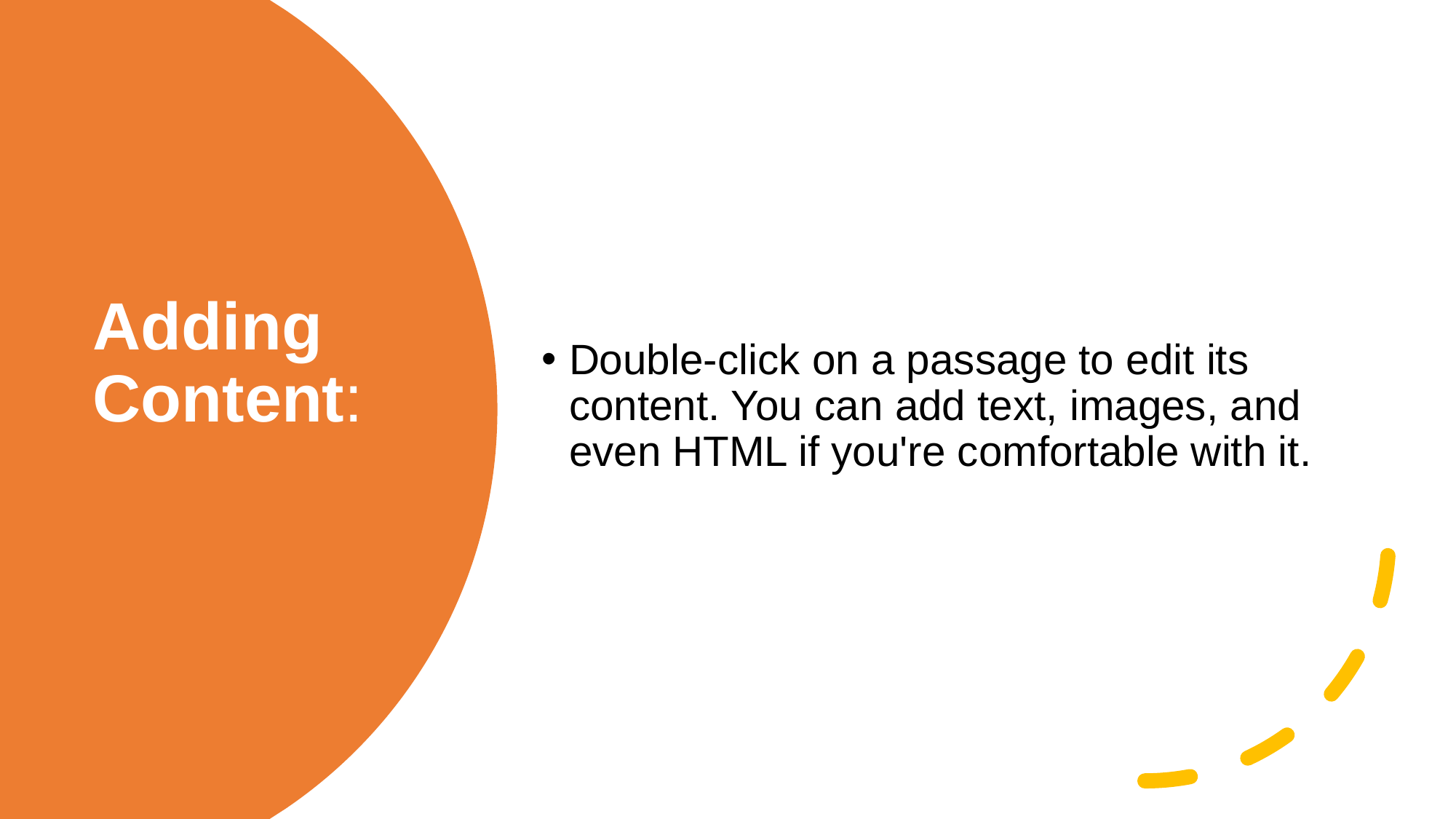

Double-click on a passage to edit its content. You can add text, images, and even HTML if you're comfortable with it.

# Adding Content: